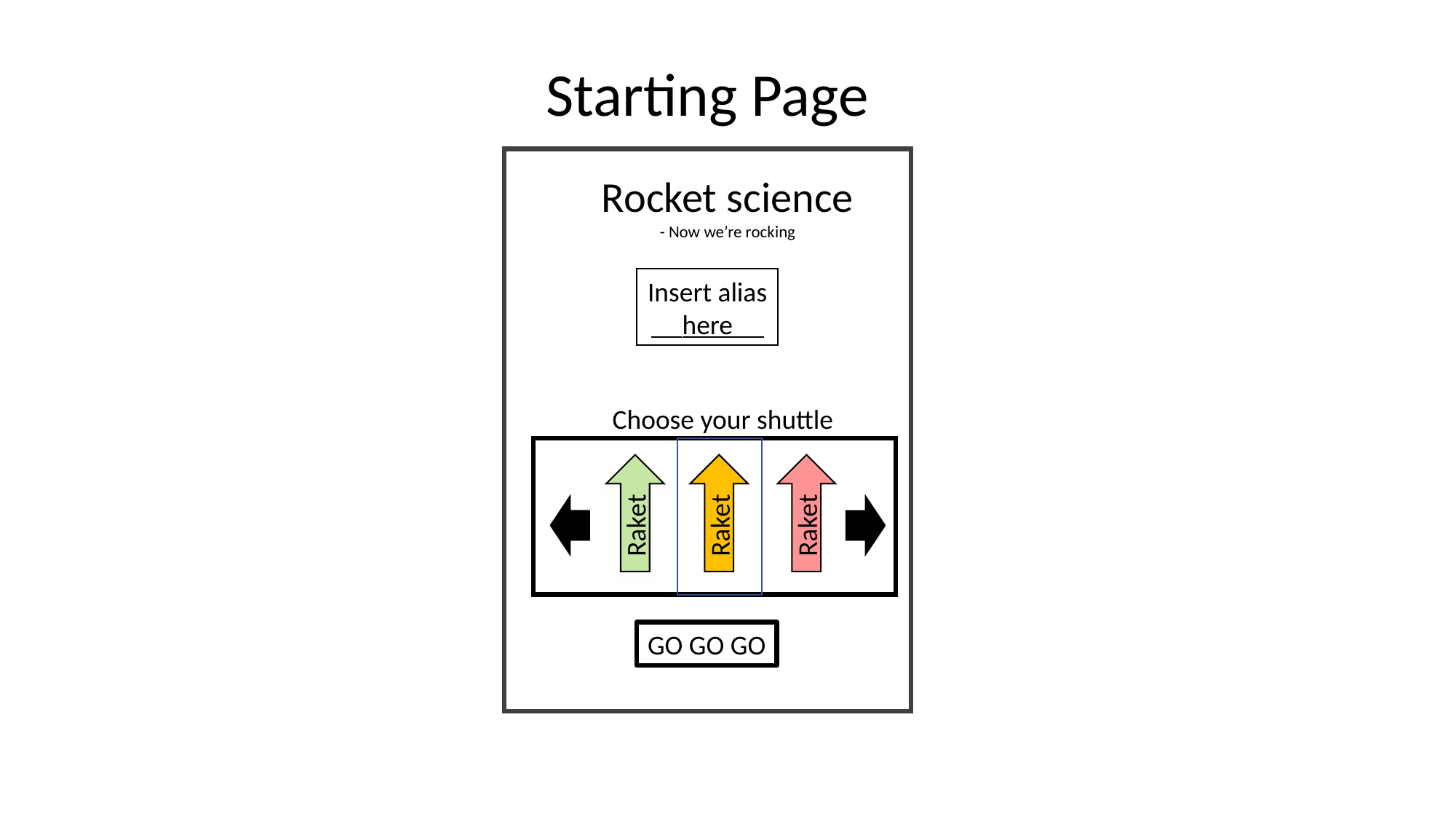

Starting Page

Rocket science
- Now we’re rocking
Insert alias
     here
Choose your shuttle

Raket
Raket
Raket
GO GO GO